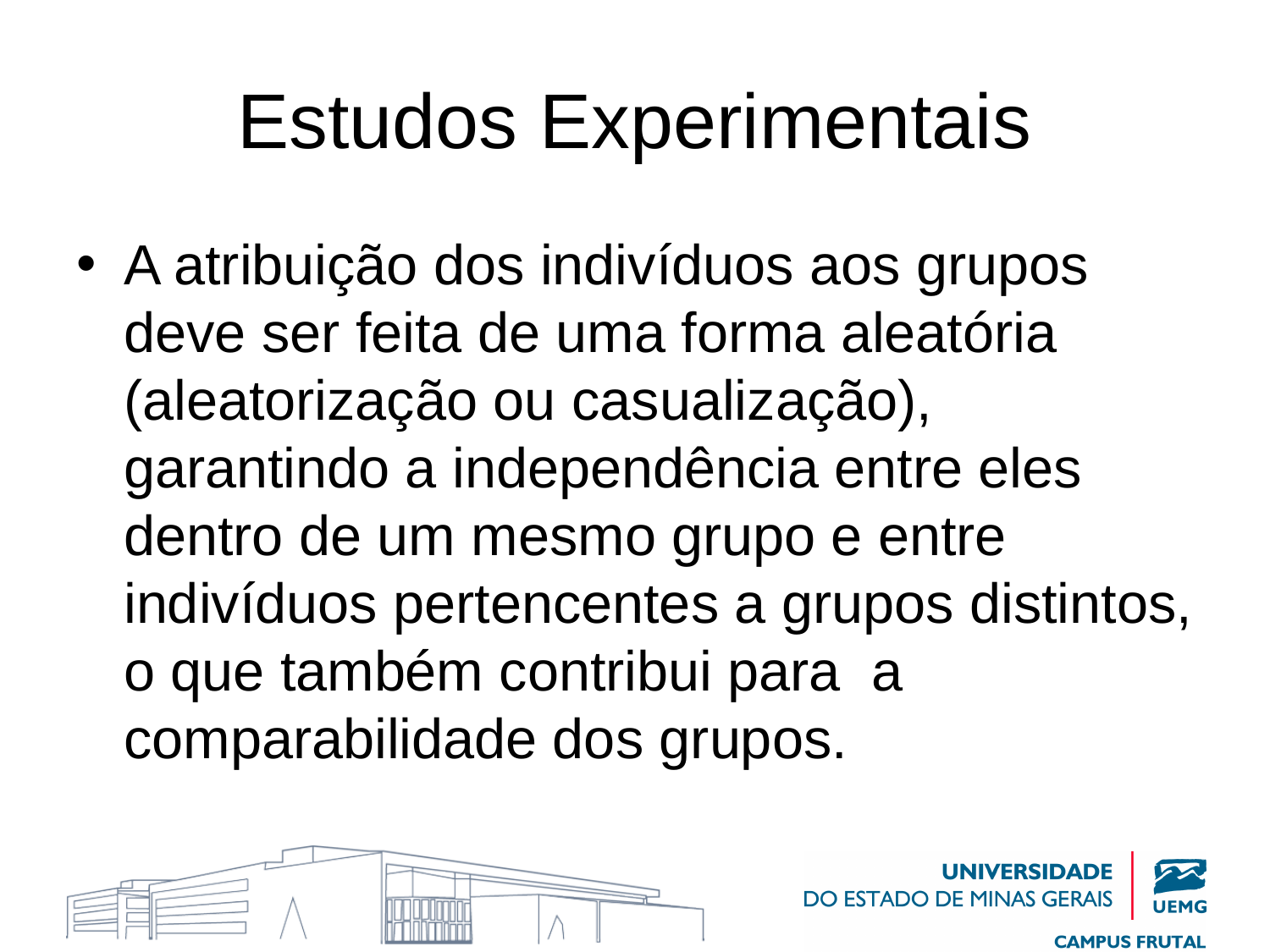

# Estudos Experimentais
A atribuição dos indivíduos aos grupos deve ser feita de uma forma aleatória (aleatorização ou casualização), garantindo a independência entre eles dentro de um mesmo grupo e entre indivíduos pertencentes a grupos distintos, o que também contribui para  a comparabilidade dos grupos.